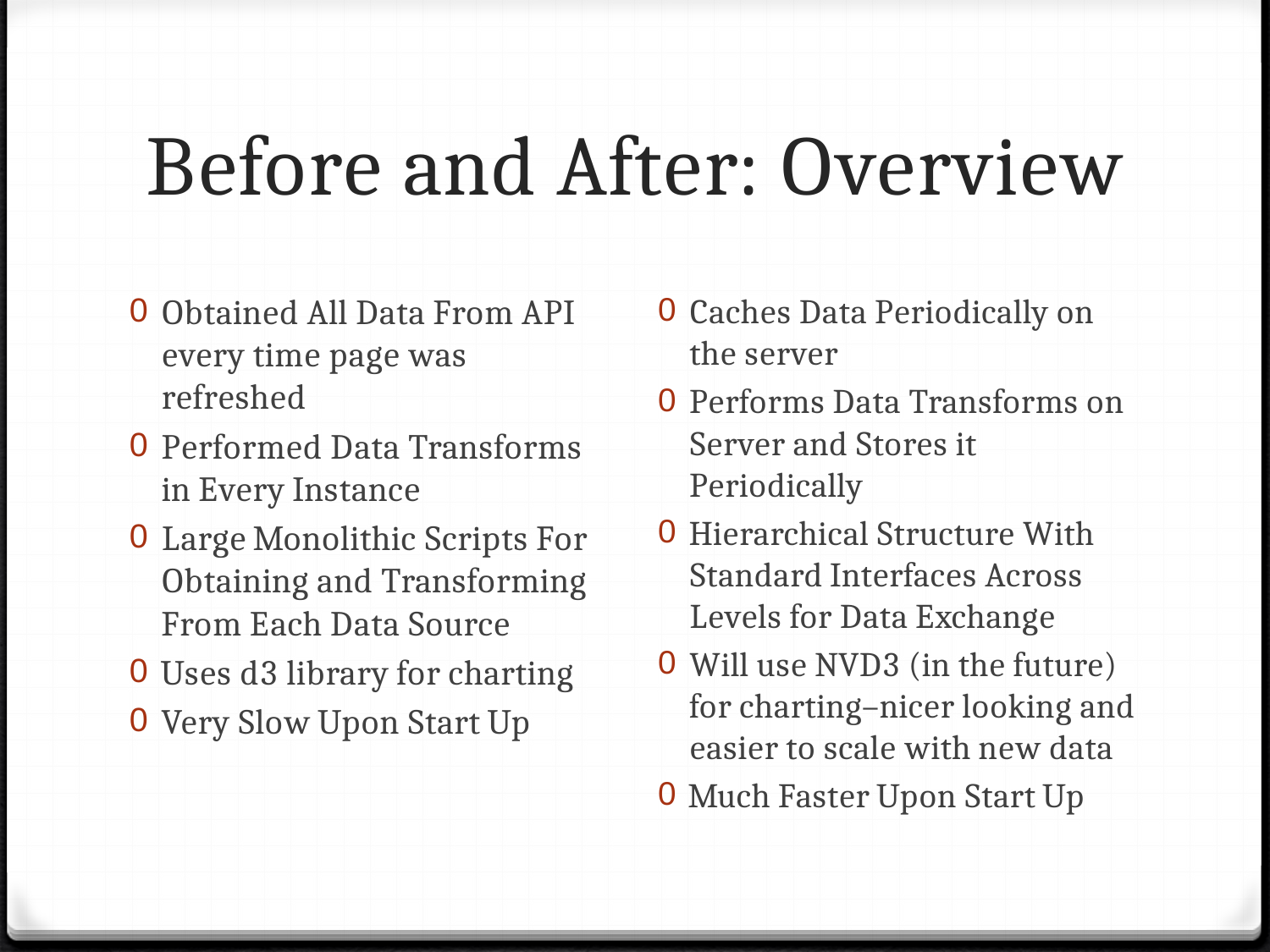

# Before and After: Overview
Obtained All Data From API every time page was refreshed
Performed Data Transforms in Every Instance
Large Monolithic Scripts For Obtaining and Transforming From Each Data Source
Uses d3 library for charting
Very Slow Upon Start Up
Caches Data Periodically on the server
Performs Data Transforms on Server and Stores it Periodically
Hierarchical Structure With Standard Interfaces Across Levels for Data Exchange
Will use NVD3 (in the future) for charting–nicer looking and easier to scale with new data
Much Faster Upon Start Up